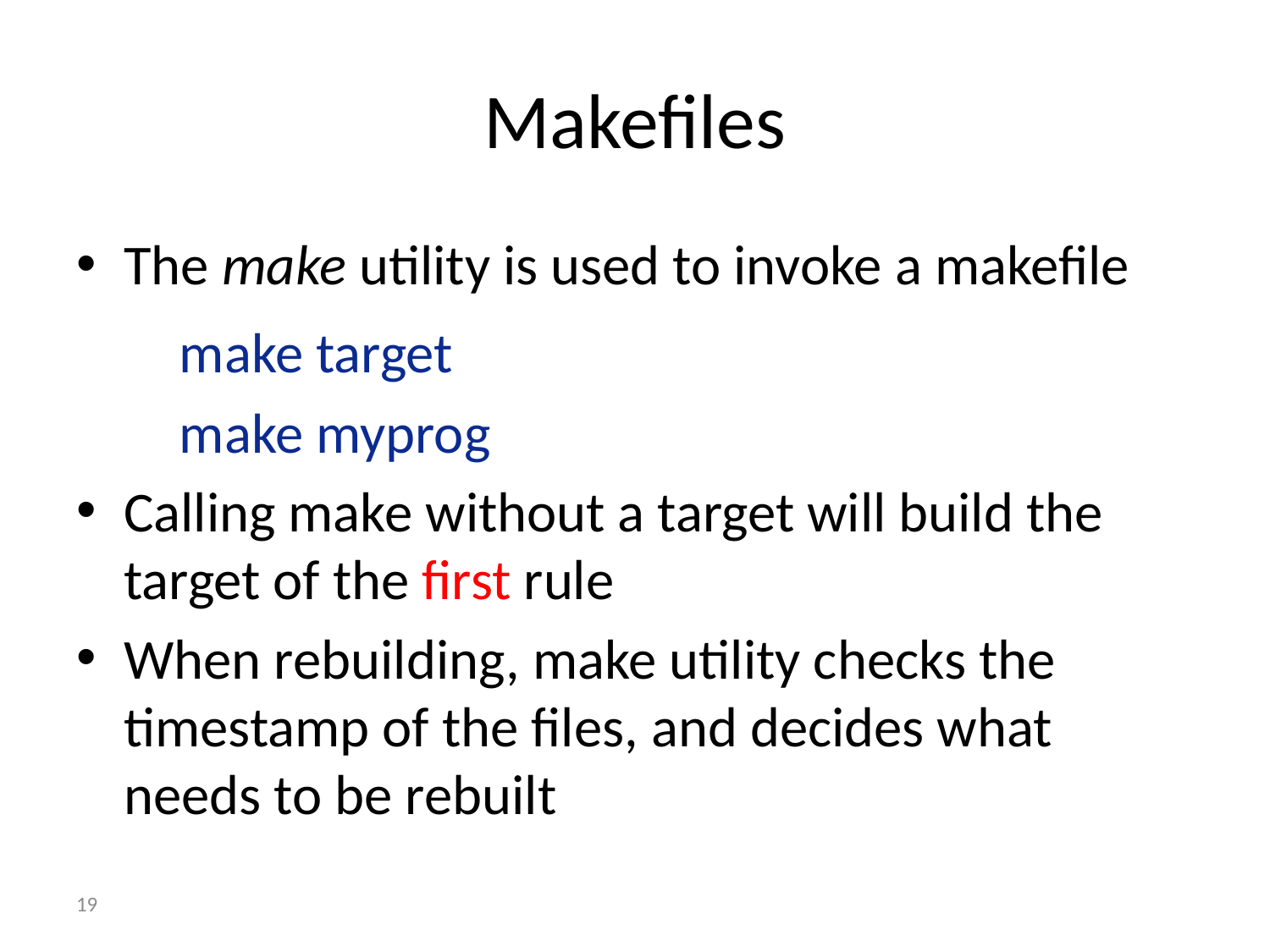

# Makefiles
The make utility is used to invoke a makefile
	make target
	make myprog
Calling make without a target will build the target of the first rule
When rebuilding, make utility checks the timestamp of the files, and decides what needs to be rebuilt
19